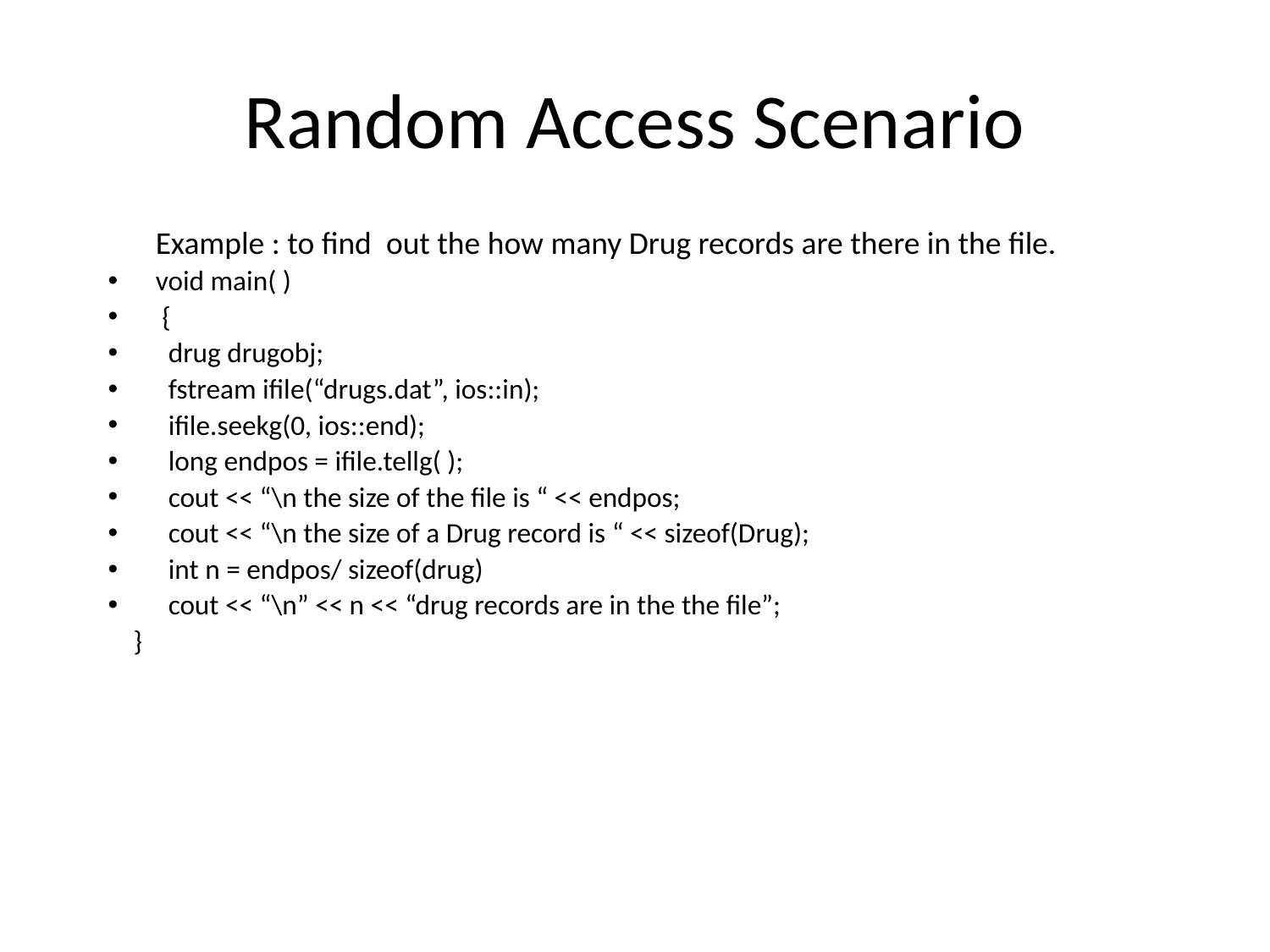

# Random Access Scenario
	Example : to find  out the how many Drug records are there in the file.
void main( )
 {
  drug drugobj;
  fstream ifile(“drugs.dat”, ios::in);
  ifile.seekg(0, ios::end);
  long endpos = ifile.tellg( );
  cout << “\n the size of the file is “ << endpos;
  cout << “\n the size of a Drug record is “ << sizeof(Drug);
  int n = endpos/ sizeof(drug)
  cout << “\n” << n << “drug records are in the the file”;
    }